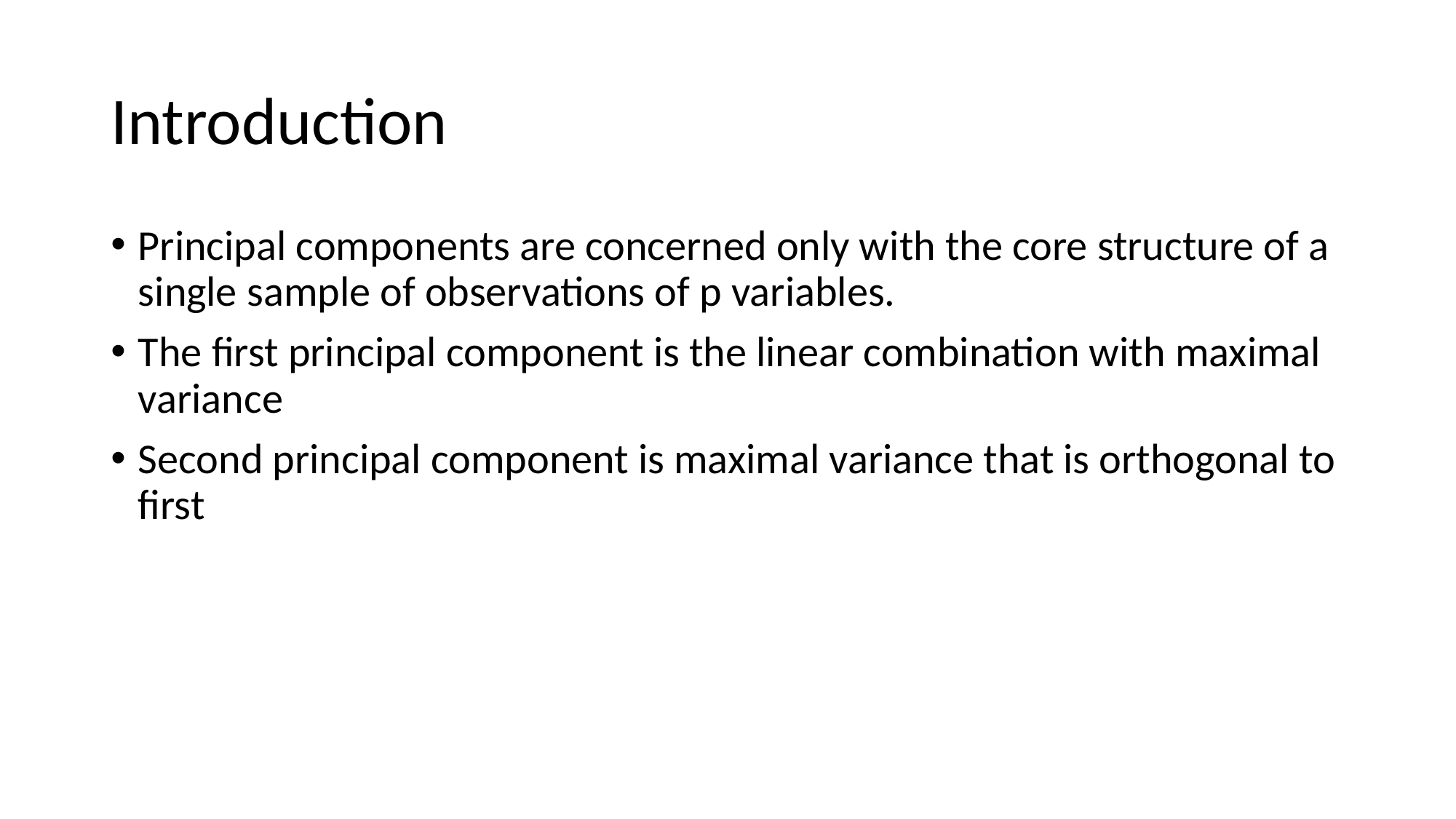

# Introduction
Principal components are concerned only with the core structure of a single sample of observations of p variables.
The first principal component is the linear combination with maximal variance
Second principal component is maximal variance that is orthogonal to first